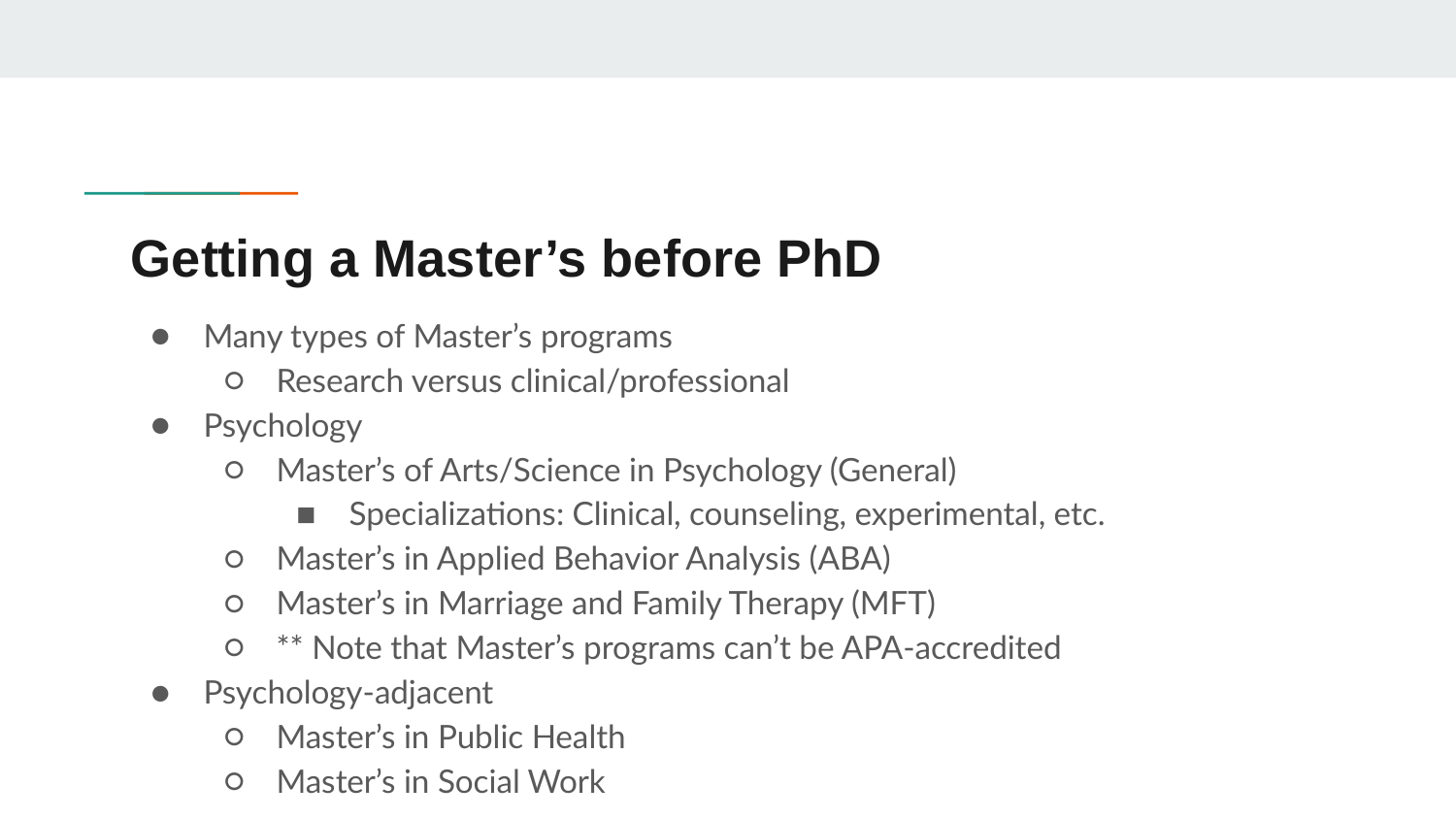

# Getting a Master’s before PhD
Many types of Master’s programs
Research versus clinical/professional
Psychology
Master’s of Arts/Science in Psychology (General)
Specializations: Clinical, counseling, experimental, etc.
Master’s in Applied Behavior Analysis (ABA)
Master’s in Marriage and Family Therapy (MFT)
** Note that Master’s programs can’t be APA-accredited
Psychology-adjacent
Master’s in Public Health
Master’s in Social Work